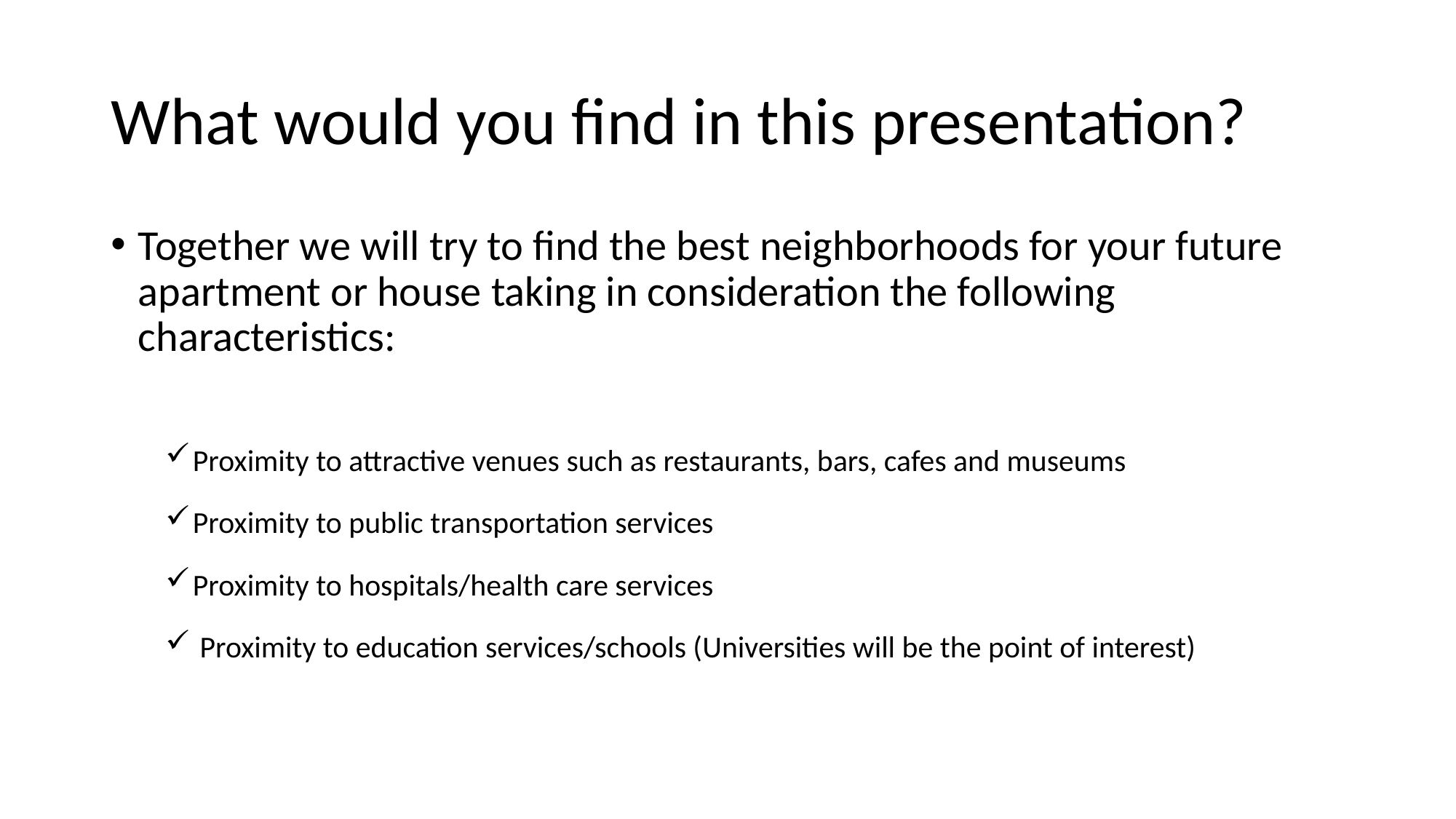

# What would you find in this presentation?
Together we will try to find the best neighborhoods for your future apartment or house taking in consideration the following characteristics:

Proximity to attractive venues such as restaurants, bars, cafes and museums
Proximity to public transportation services
Proximity to hospitals/health care services
 Proximity to education services/schools (Universities will be the point of interest)